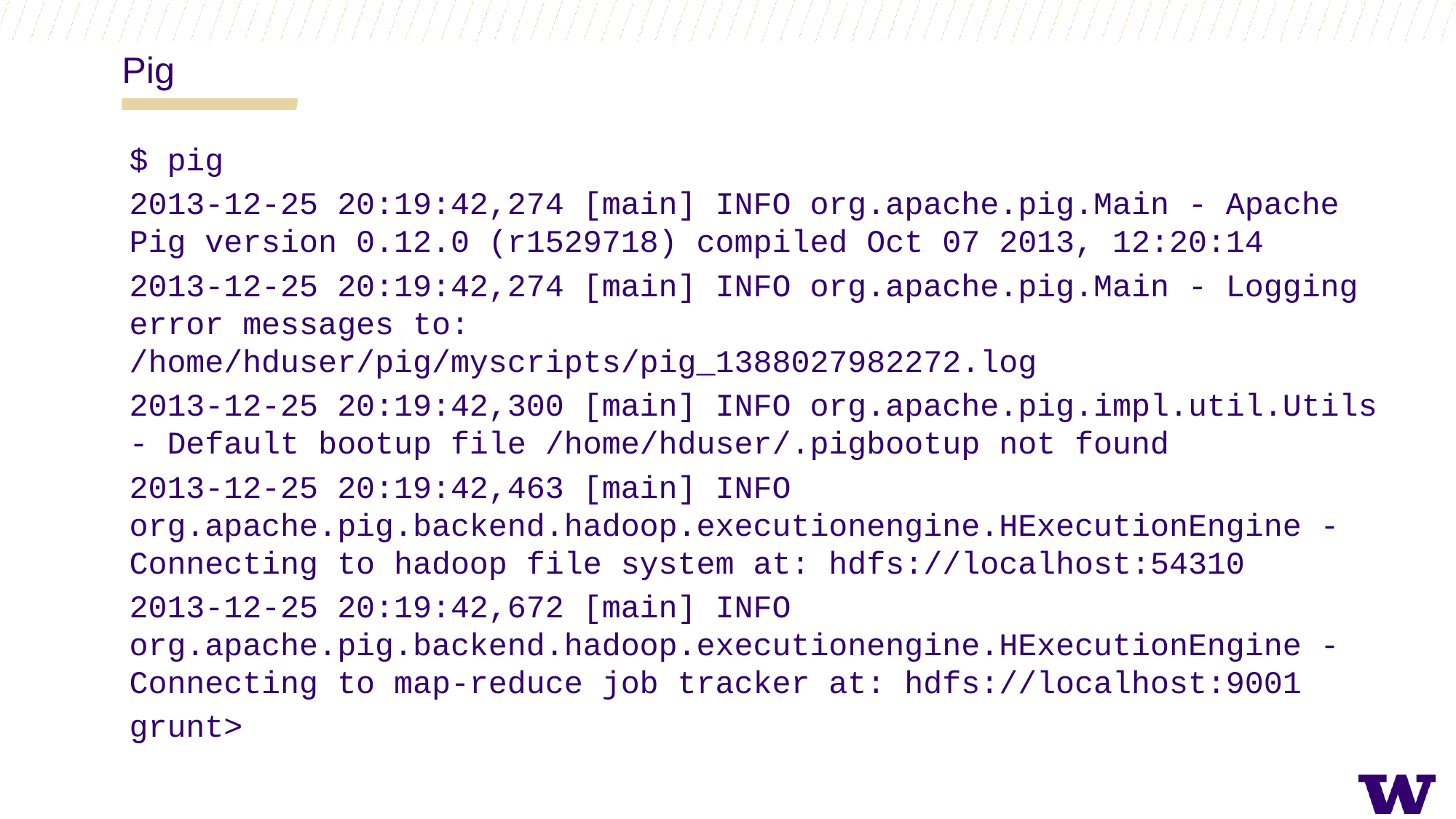

Pig
$ pig
2013-12-25 20:19:42,274 [main] INFO org.apache.pig.Main - Apache Pig version 0.12.0 (r1529718) compiled Oct 07 2013, 12:20:14
2013-12-25 20:19:42,274 [main] INFO org.apache.pig.Main - Logging error messages to: /home/hduser/pig/myscripts/pig_1388027982272.log
2013-12-25 20:19:42,300 [main] INFO org.apache.pig.impl.util.Utils - Default bootup file /home/hduser/.pigbootup not found
2013-12-25 20:19:42,463 [main] INFO org.apache.pig.backend.hadoop.executionengine.HExecutionEngine - Connecting to hadoop file system at: hdfs://localhost:54310
2013-12-25 20:19:42,672 [main] INFO org.apache.pig.backend.hadoop.executionengine.HExecutionEngine - Connecting to map-reduce job tracker at: hdfs://localhost:9001
grunt>